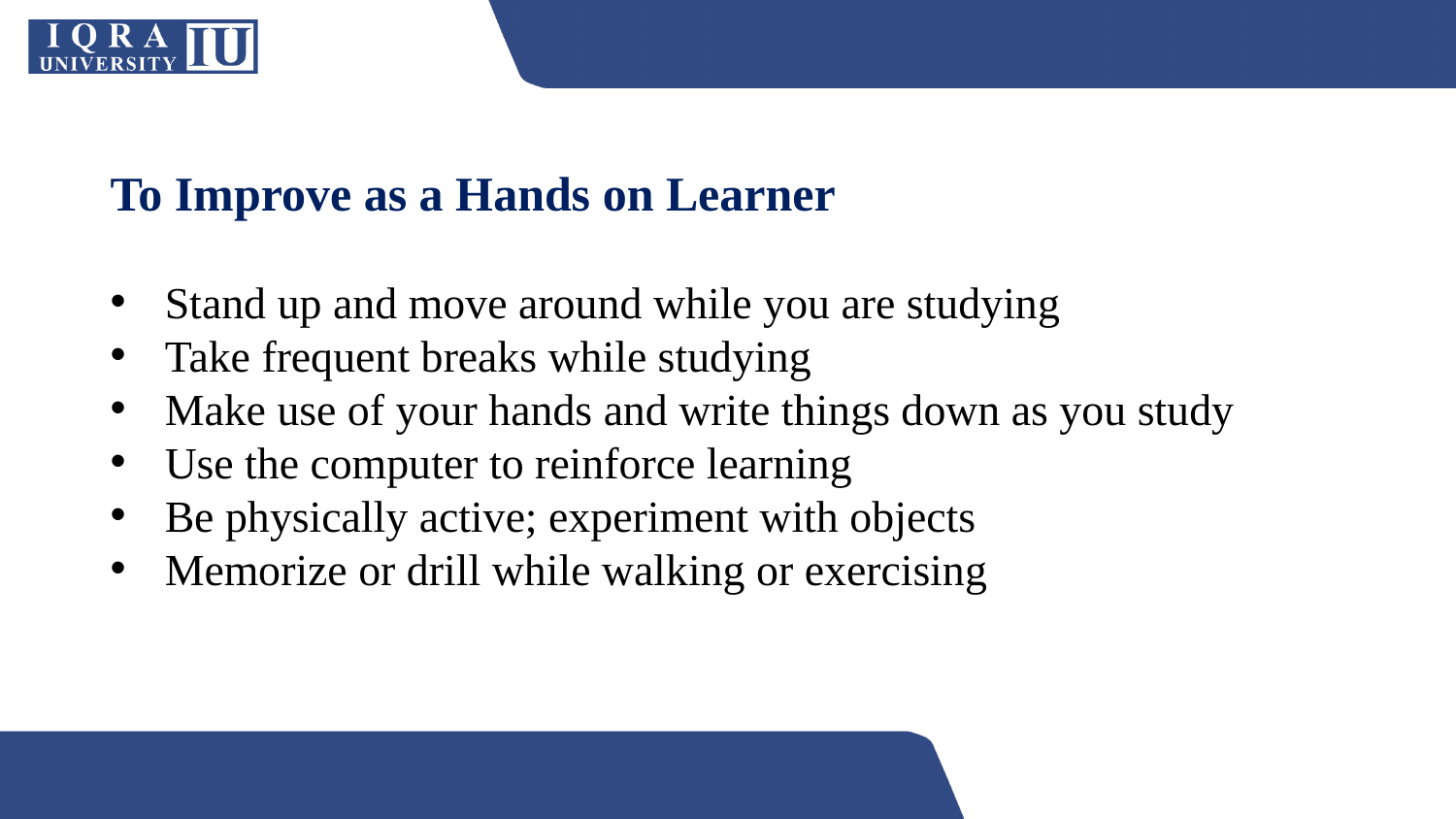

To Improve as a Hands on Learner

Stand up and move around while you are studying
Take frequent breaks while studying
Make use of your hands and write things down as you study
Use the computer to reinforce learning
Be physically active; experiment with objects
Memorize or drill while walking or exercising